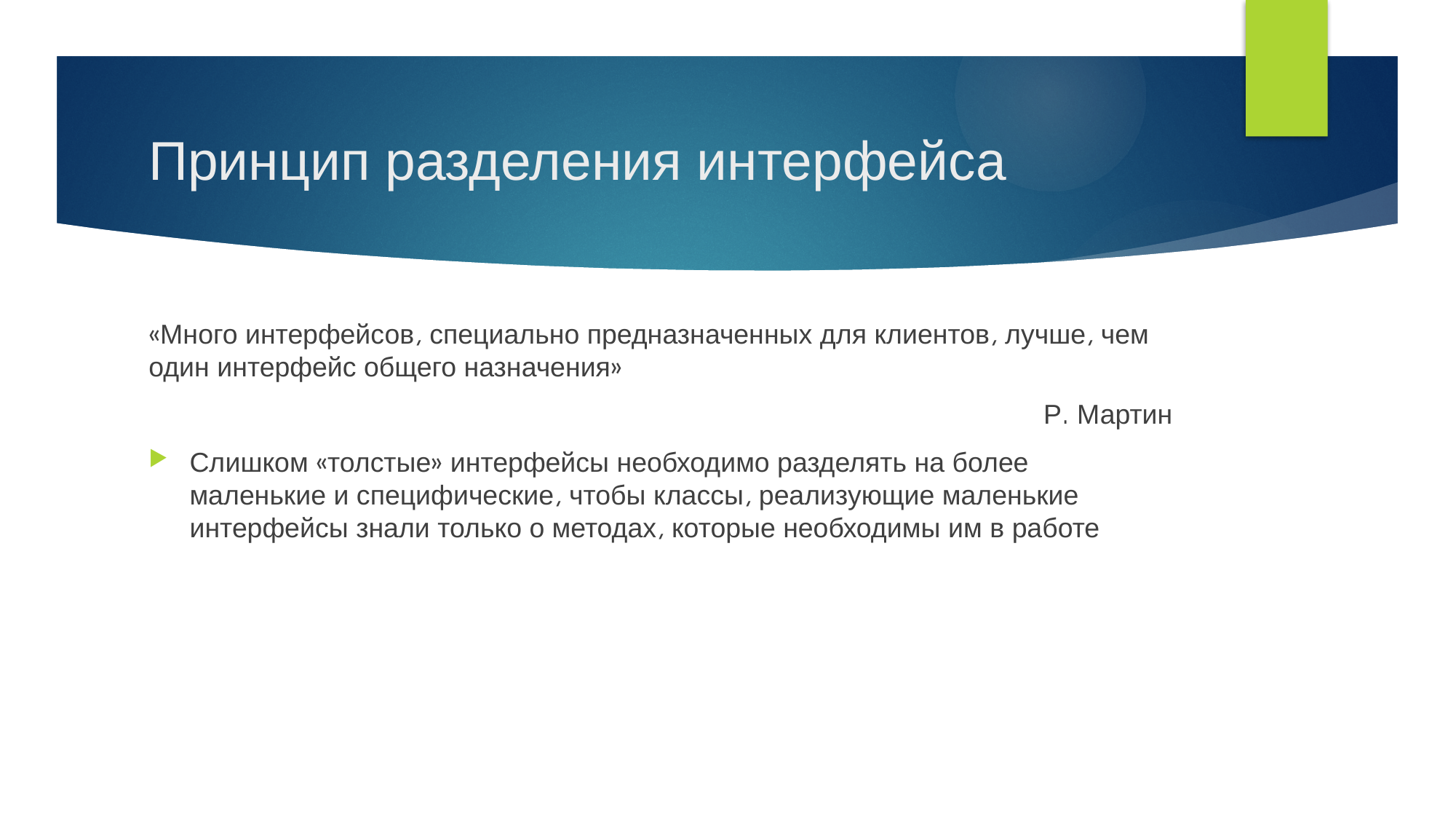

# Принцип разделения интерфейса
«Много интерфейсов, специально предназначенных для клиентов, лучше, чем один интерфейс общего назначения»
Р. Мартин
Слишком «толстые» интерфейсы необходимо разделять на более маленькие и специфические, чтобы классы, реализующие маленькие интерфейсы знали только о методах, которые необходимы им в работе